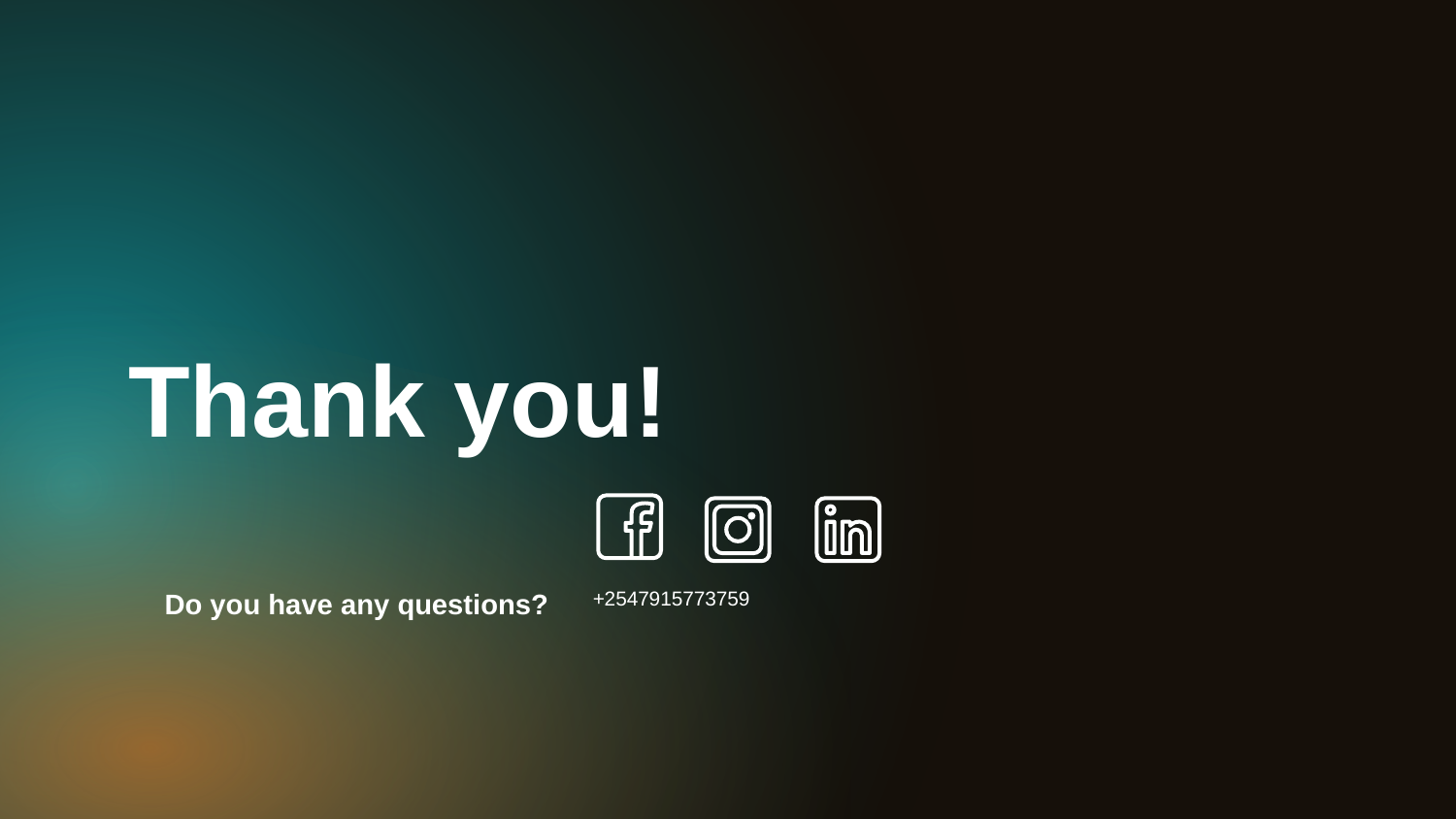

Thank you!
Do you have any questions?

+2547915773759